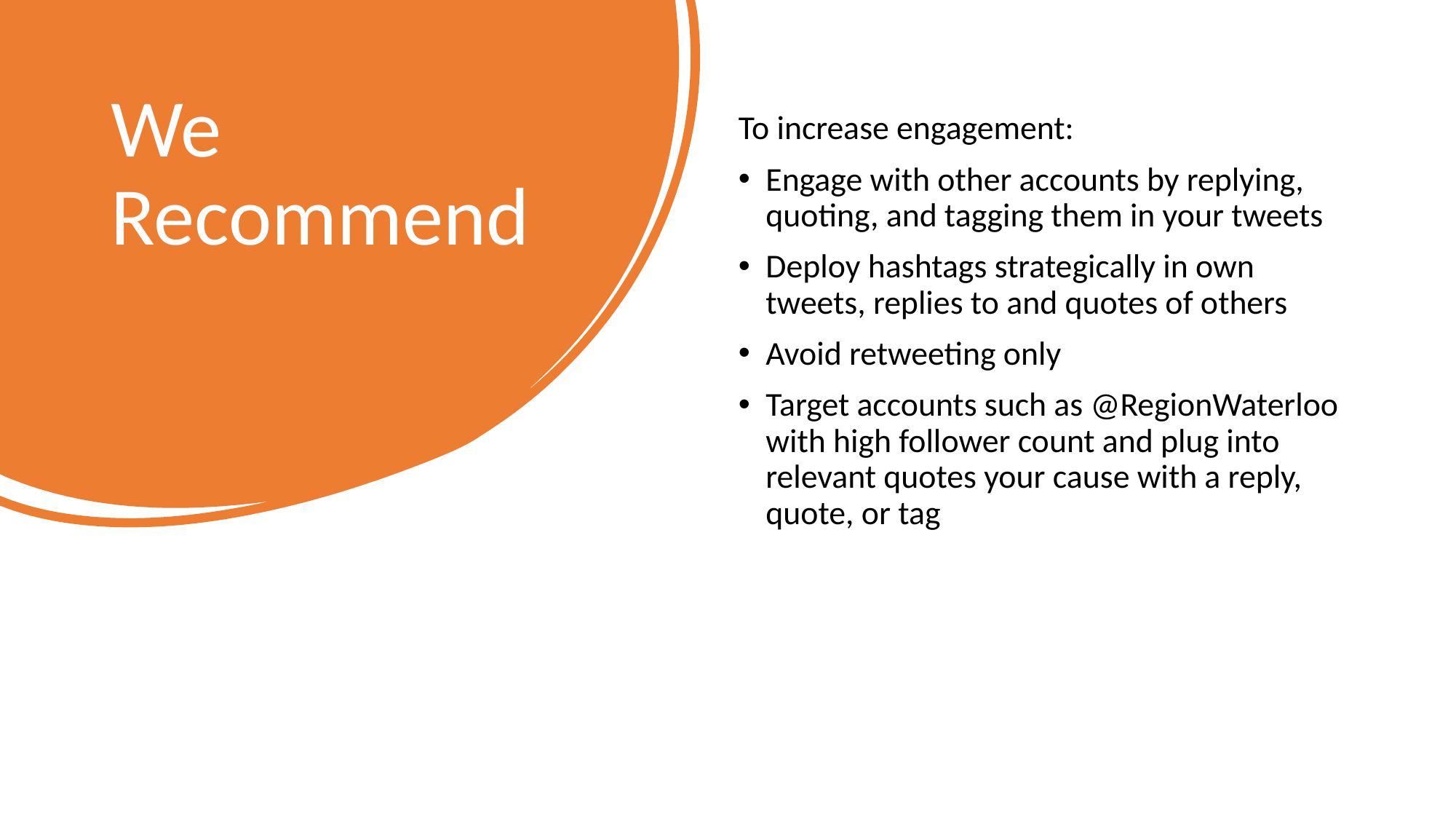

# We Recommend
To increase engagement:
Engage with other accounts by replying, quoting, and tagging them in your tweets
Deploy hashtags strategically in own tweets, replies to and quotes of others
Avoid retweeting only
Target accounts such as @RegionWaterloo with high follower count and plug into relevant quotes your cause with a reply, quote, or tag